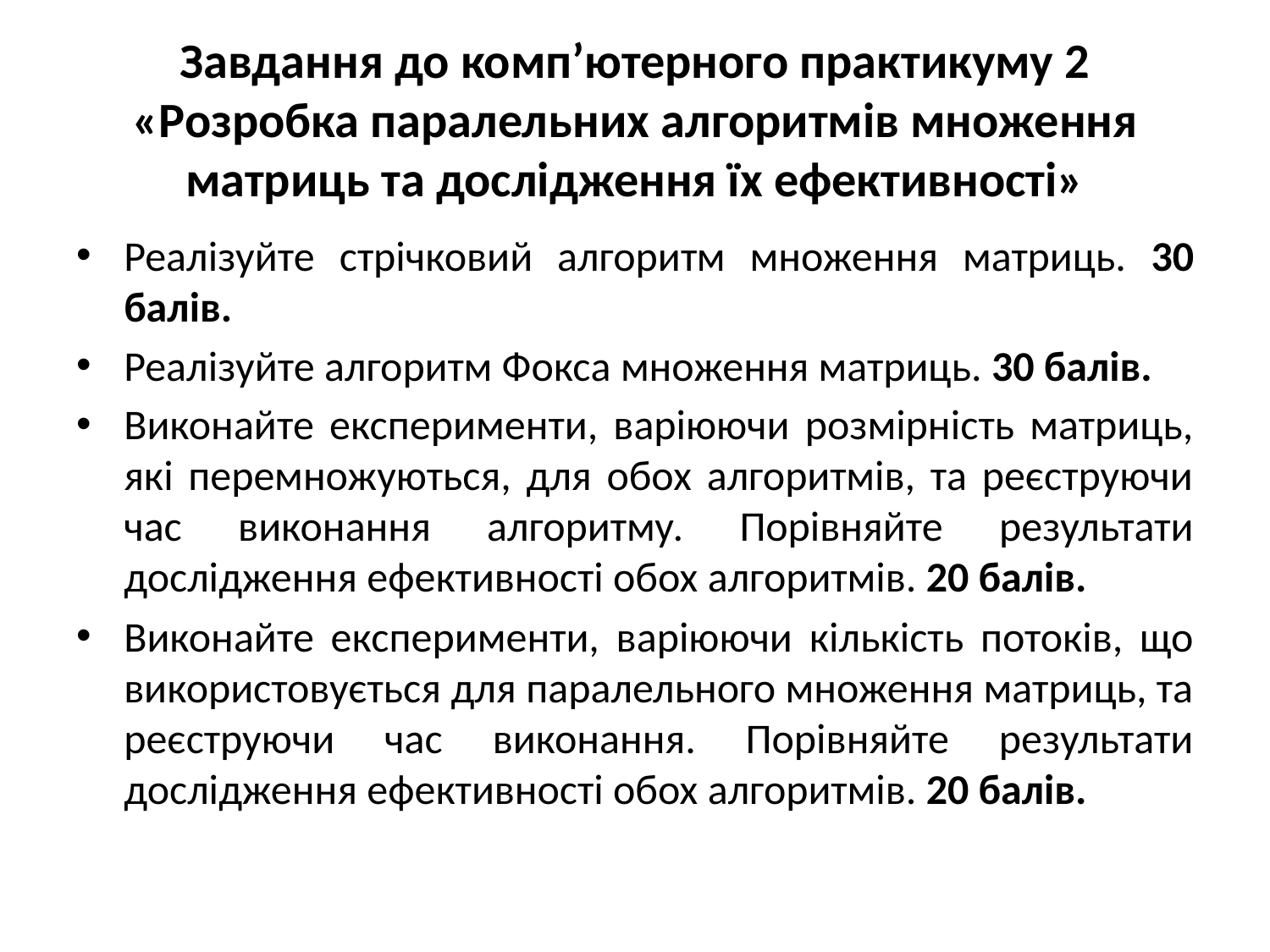

# Завдання до комп’ютерного практикуму 2 «Розробка паралельних алгоритмів множення матриць та дослідження їх ефективності»
Реалізуйте стрічковий алгоритм множення матриць. 30 балів.
Реалізуйте алгоритм Фокса множення матриць. 30 балів.
Виконайте експерименти, варіюючи розмірність матриць, які перемножуються, для обох алгоритмів, та реєструючи час виконання алгоритму. Порівняйте результати дослідження ефективності обох алгоритмів. 20 балів.
Виконайте експерименти, варіюючи кількість потоків, що використовується для паралельного множення матриць, та реєструючи час виконання. Порівняйте результати дослідження ефективності обох алгоритмів. 20 балів.